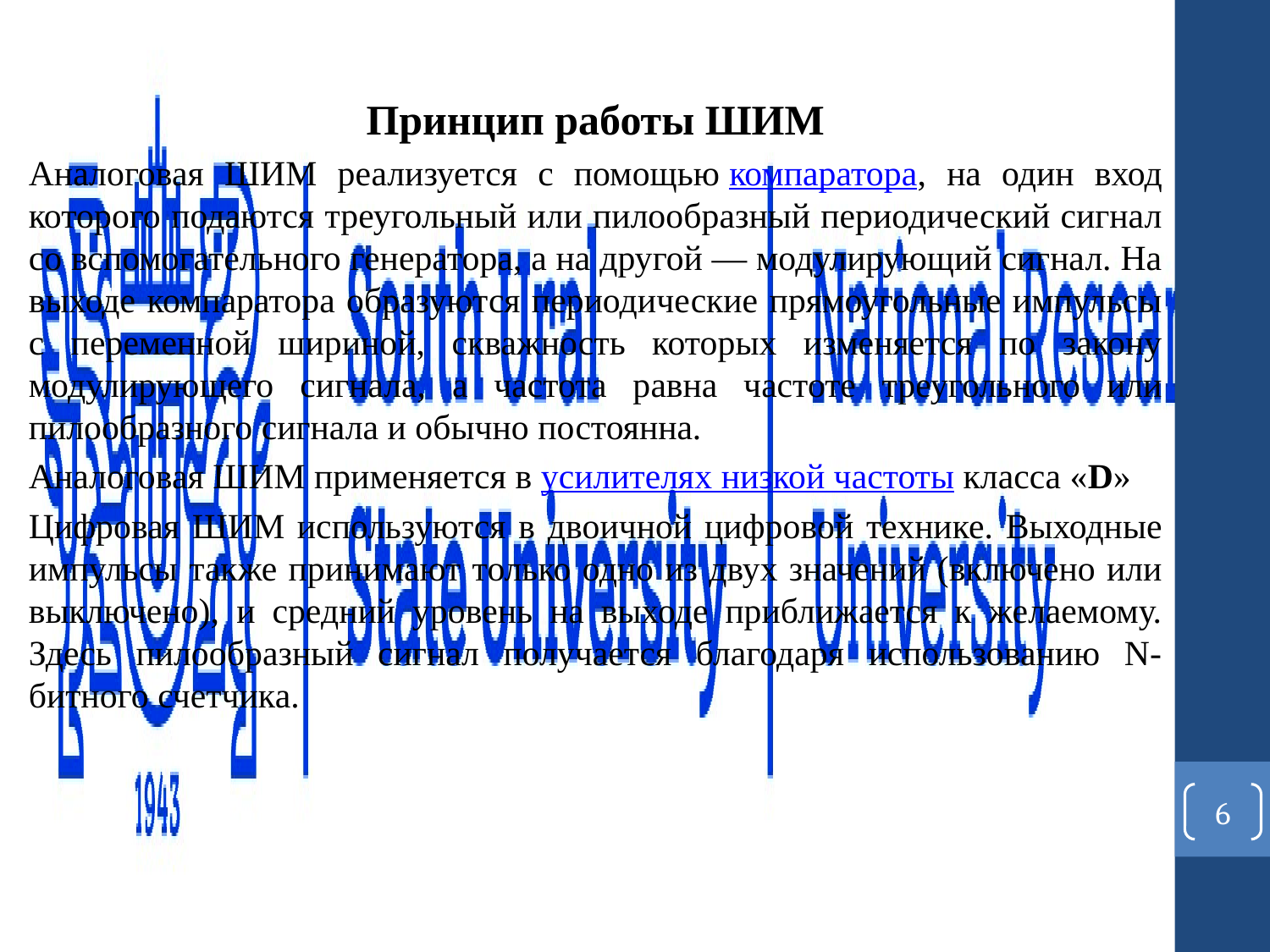

Принцип работы ШИМ
Аналоговая ШИМ реализуется с помощью компаратора, на один вход которого подаются треугольный или пилообразный периодический сигнал со вспомогательного генератора, а на другой — модулирующий сигнал. На выходе компаратора образуются периодические прямоугольные импульсы с переменной шириной, скважность которых изменяется по закону модулирующего сигнала, а частота равна частоте треугольного или пилообразного сигнала и обычно постоянна.
Аналоговая ШИМ применяется в усилителях низкой частоты класса «D»
Цифровая ШИМ используются в двоичной цифровой технике. Выходные импульсы также принимают только одно из двух значений (включено или выключено), и средний уровень на выходе приближается к желаемому. Здесь пилообразный сигнал получается благодаря использованию N-битного счетчика.
6